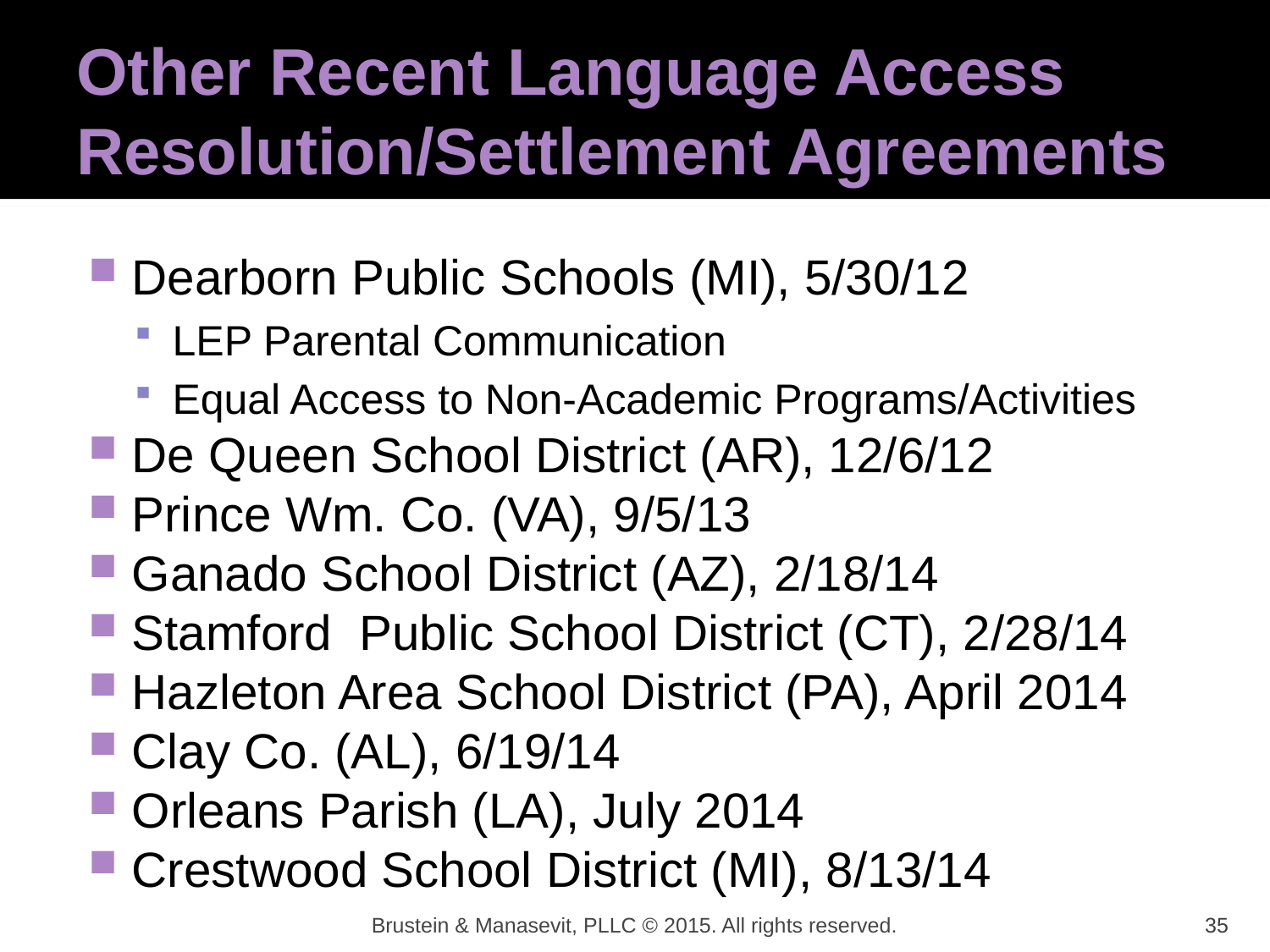

# Other Recent Language Access Resolution/Settlement Agreements
Dearborn Public Schools (MI), 5/30/12
LEP Parental Communication
Equal Access to Non-Academic Programs/Activities
De Queen School District (AR), 12/6/12
Prince Wm. Co. (VA), 9/5/13
Ganado School District (AZ), 2/18/14
Stamford  Public School District (CT), 2/28/14
Hazleton Area School District (PA), April 2014
Clay Co. (AL), 6/19/14
Orleans Parish (LA), July 2014
Crestwood School District (MI), 8/13/14

Brustein & Manasevit, PLLC © 2015. All rights reserved.
35